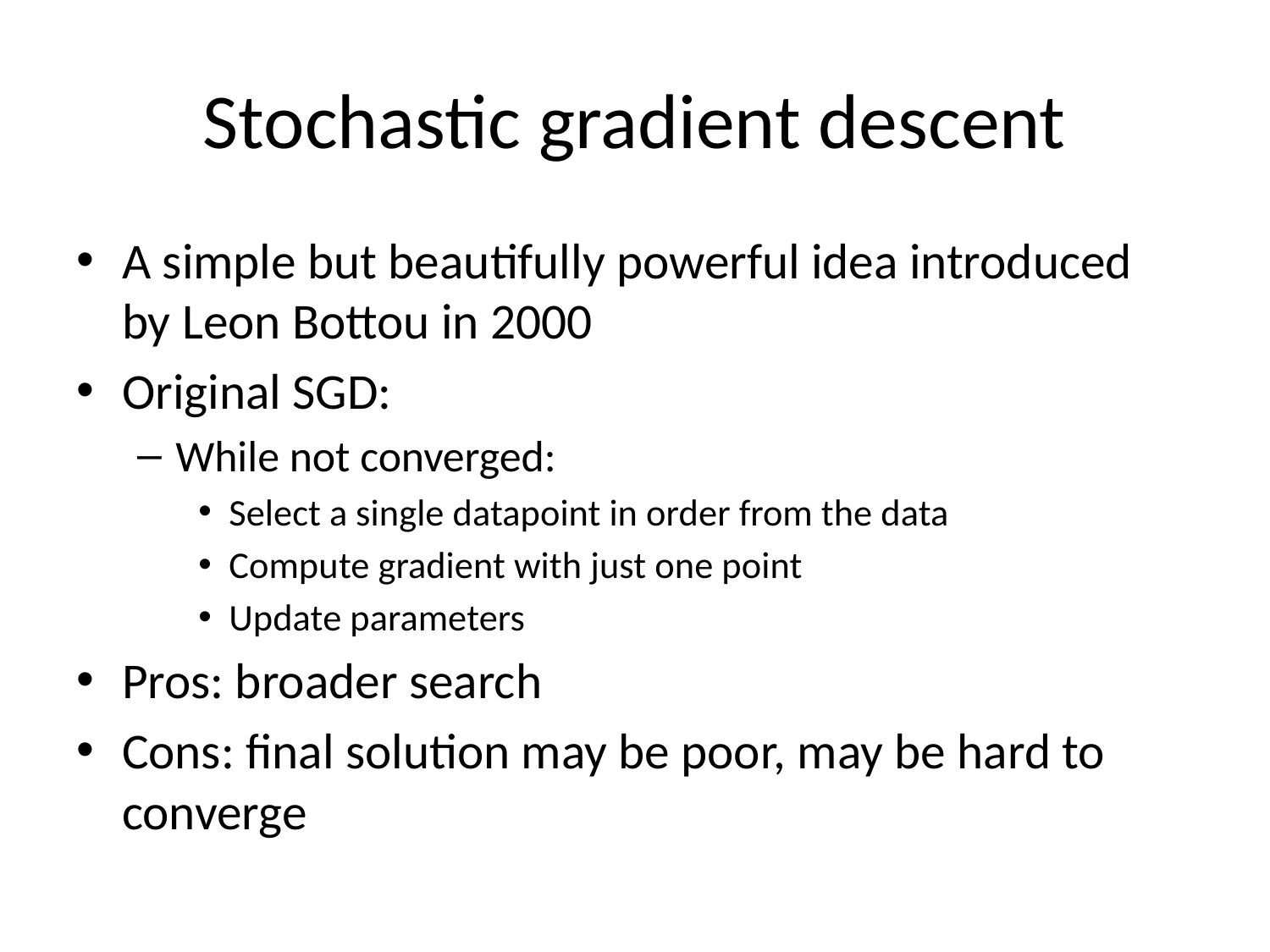

# Stochastic gradient descent
A simple but beautifully powerful idea introduced by Leon Bottou in 2000
Original SGD:
While not converged:
Select a single datapoint in order from the data
Compute gradient with just one point
Update parameters
Pros: broader search
Cons: final solution may be poor, may be hard to converge